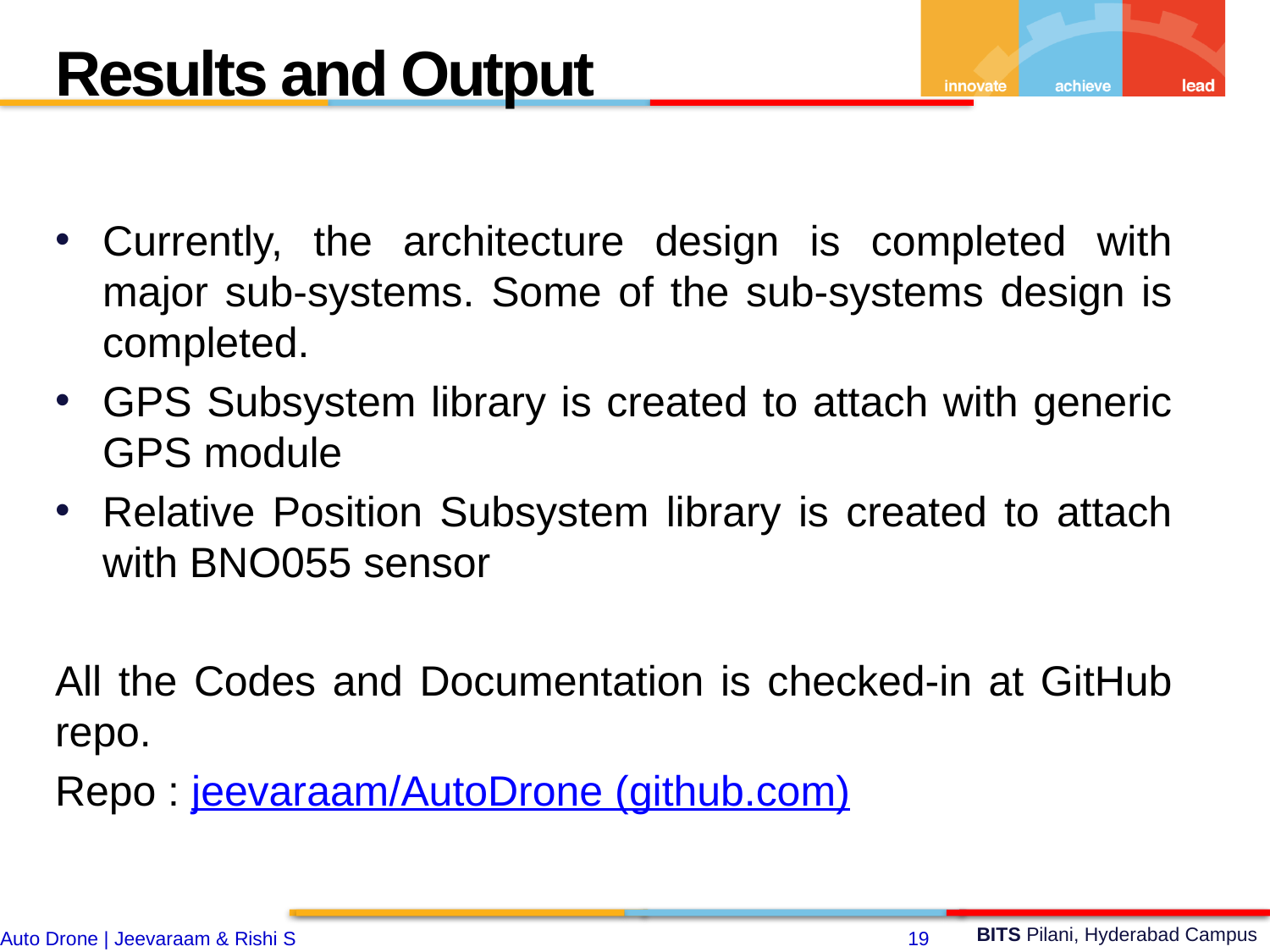

Results and Output
Currently, the architecture design is completed with major sub-systems. Some of the sub-systems design is completed.
GPS Subsystem library is created to attach with generic GPS module
Relative Position Subsystem library is created to attach with BNO055 sensor

All the Codes and Documentation is checked-in at GitHub repo.
Repo : jeevaraam/AutoDrone (github.com)